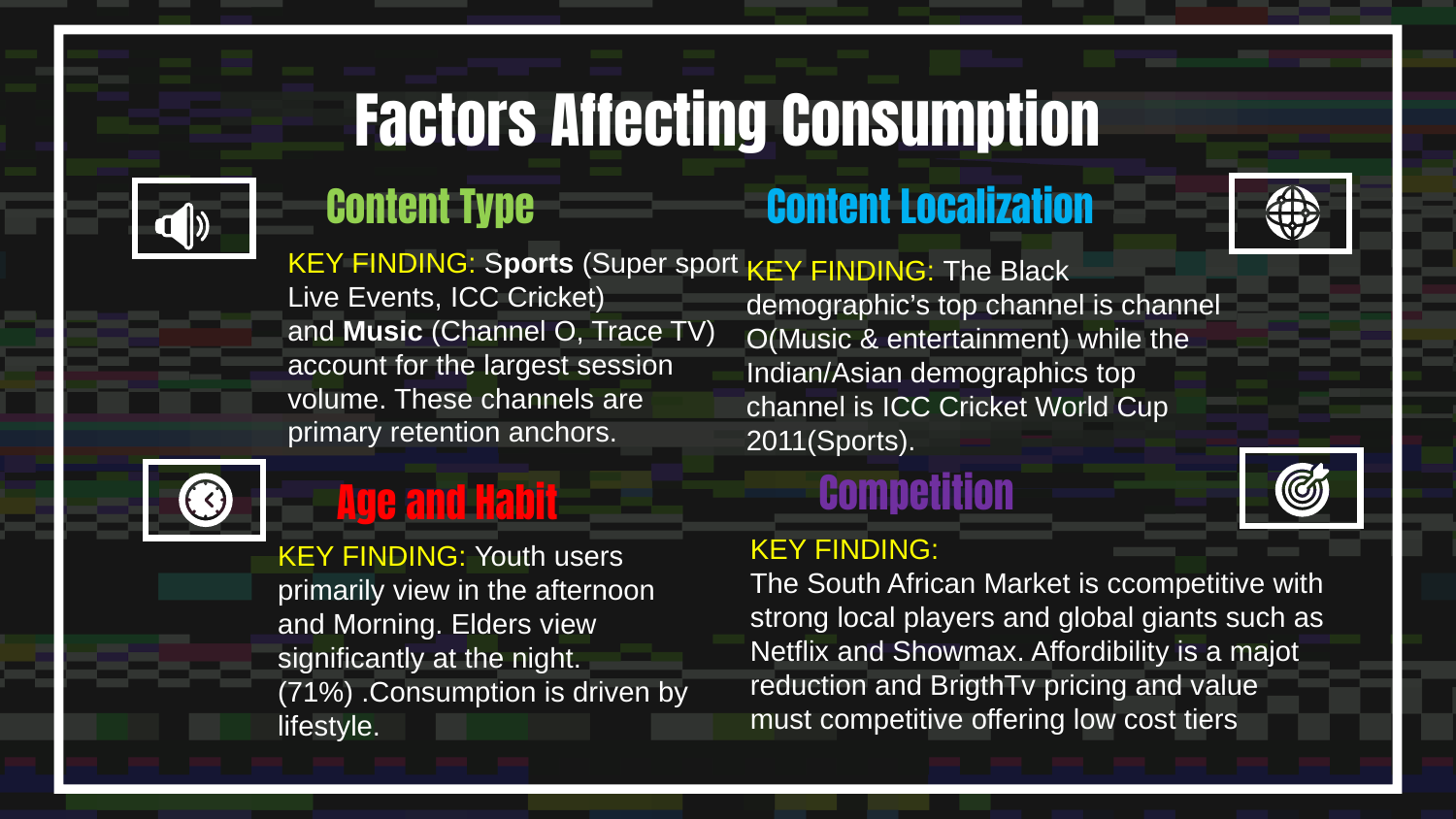

# Factors Affecting Consumption

Content Type
Content Localization

KEY FINDING: Sports (Super sport Live Events, ICC Cricket) and Music (Channel O, Trace TV) account for the largest session volume. These channels are primary retention anchors.
KEY FINDING: The Black demographic’s top channel is channel O(Music & entertainment) while the Indian/Asian demographics top channel is ICC Cricket World Cup 2011(Sports).

Competition

Age and Habit
KEY FINDING:
The South African Market is ccompetitive with strong local players and global giants such as Netflix and Showmax. Affordibility is a majot reduction and BrigthTv pricing and value must competitive offering low cost tiers
KEY FINDING: Youth users primarily view in the afternoon and Morning. Elders view significantly at the night.(71%) .Consumption is driven by lifestyle.